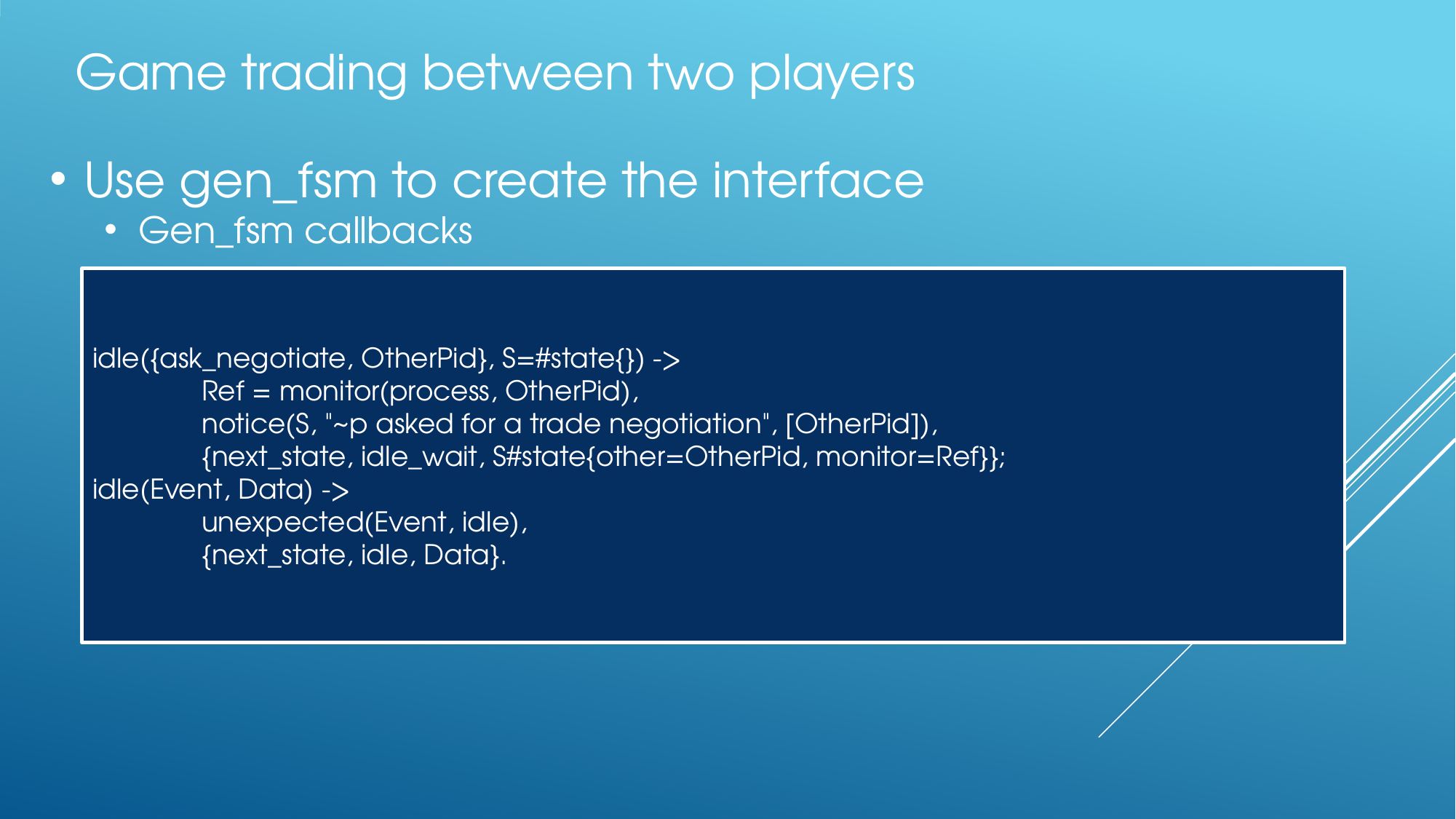

Game trading between two players
Use gen_fsm to create the interface
Gen_fsm callbacks

idle({ask_negotiate, OtherPid}, S=#state{}) ->
	Ref = monitor(process, OtherPid),
	notice(S, "~p asked for a trade negotiation", [OtherPid]),
	{next_state, idle_wait, S#state{other=OtherPid, monitor=Ref}};
idle(Event, Data) ->
	unexpected(Event, idle),
	{next_state, idle, Data}.